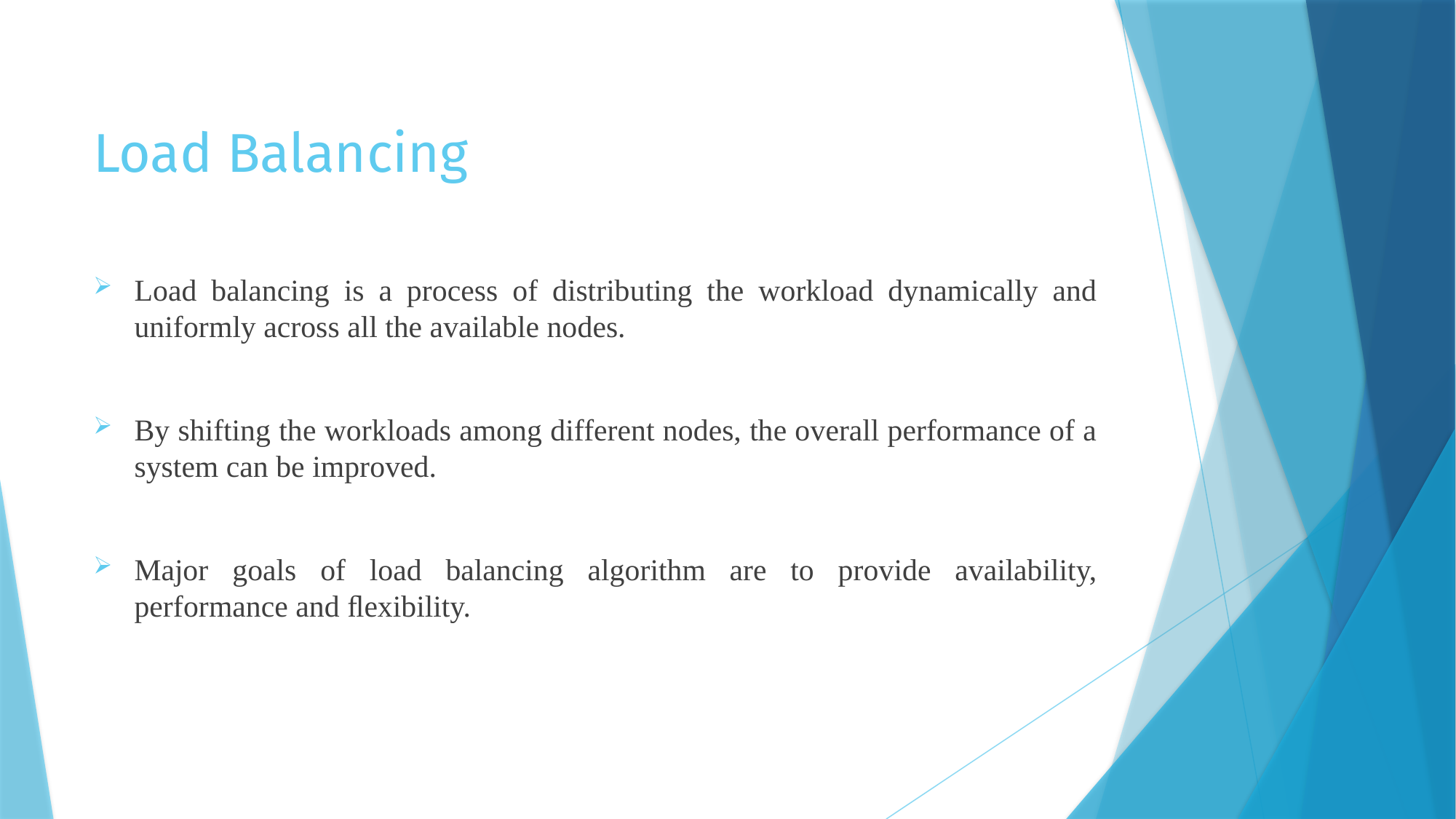

# Load Balancing
Load balancing is a process of distributing the workload dynamically and uniformly across all the available nodes.

By shifting the workloads among different nodes, the overall performance of a system can be improved.

Major goals of load balancing algorithm are to provide availability, performance and ﬂexibility.